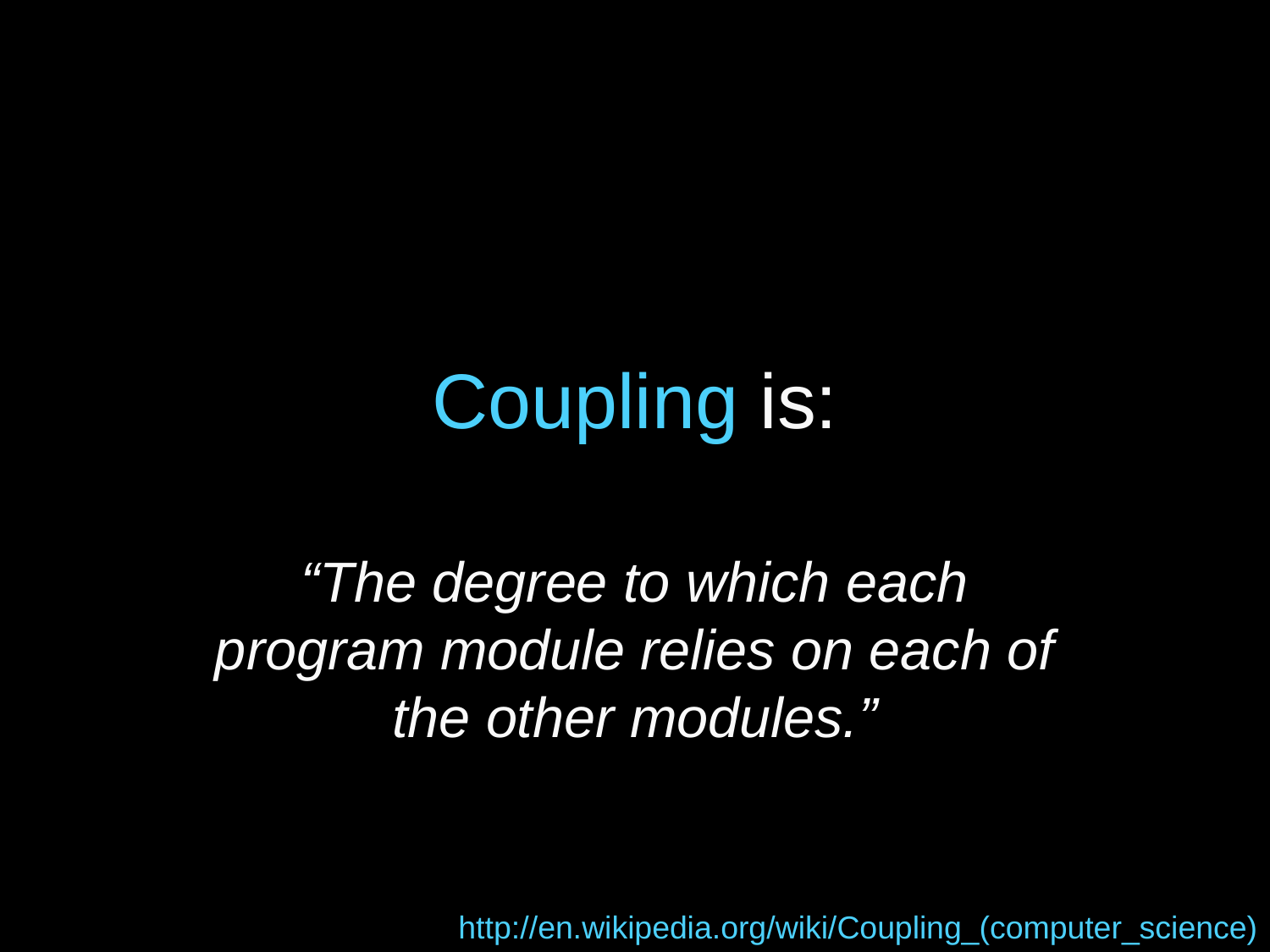

# Coupling is:
“The degree to which each program module relies on each of the other modules.”
http://en.wikipedia.org/wiki/Coupling_(computer_science)